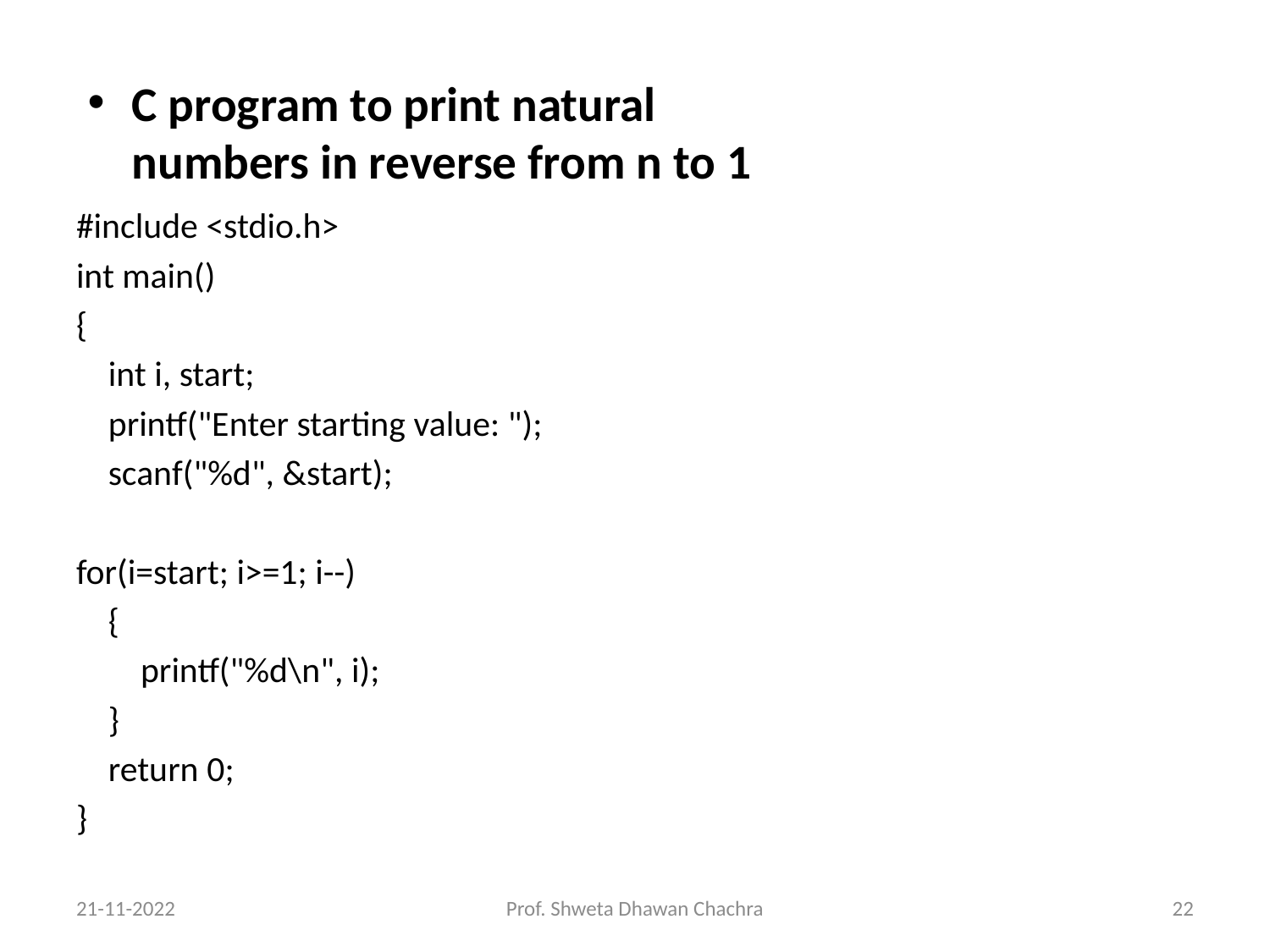

C program to print natural numbers in reverse from n to 1
#include <stdio.h>
int main()
{
    int i, start;
    printf("Enter starting value: ");
    scanf("%d", &start);

for(i=start; i>=1; i--)
    {
        printf("%d\n", i);
    }
    return 0;
}
21-11-2022
Prof. Shweta Dhawan Chachra
22